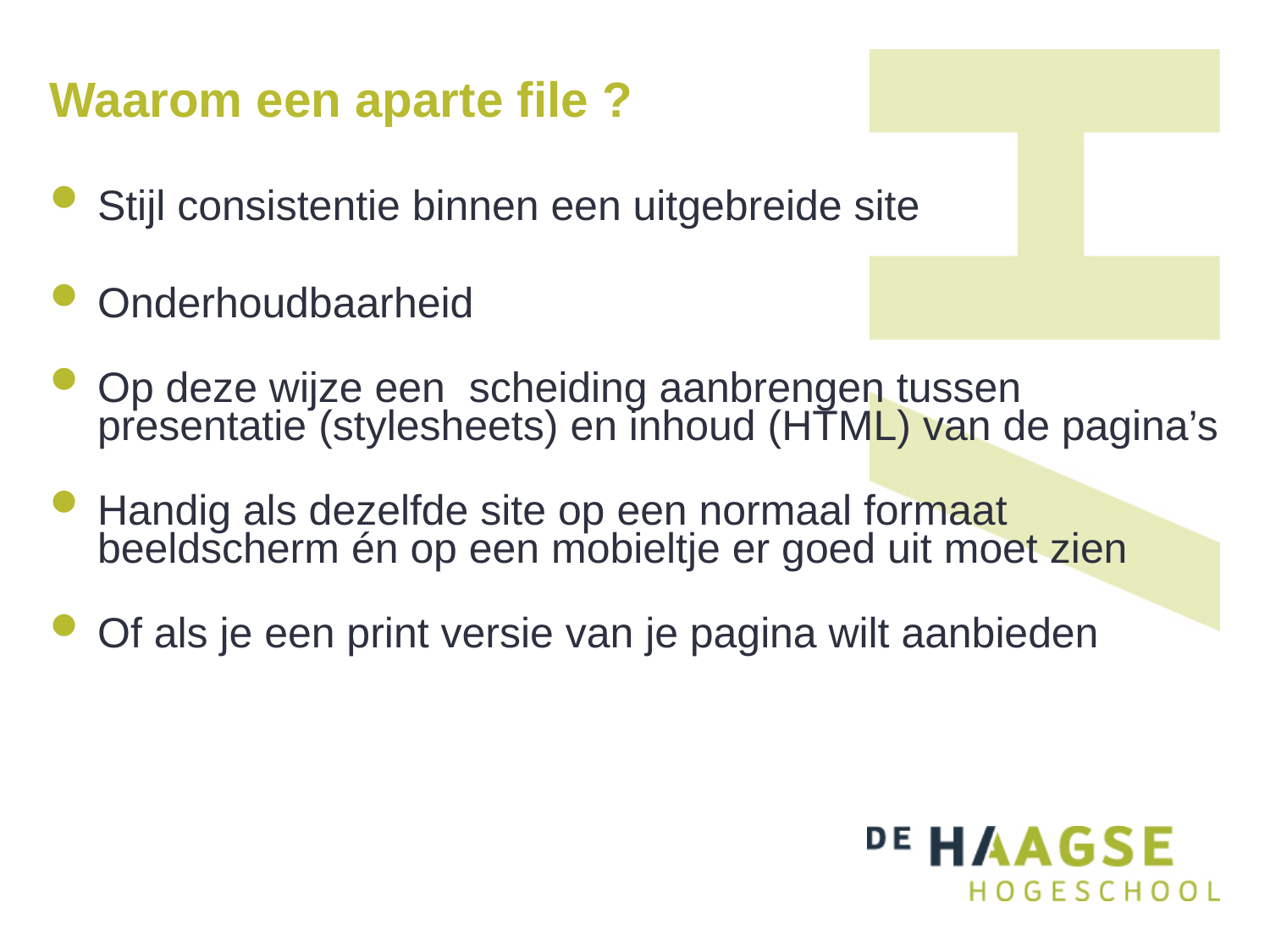

# Waarom een aparte file ?
Stijl consistentie binnen een uitgebreide site
Onderhoudbaarheid
Op deze wijze een  scheiding aanbrengen tussen presentatie (stylesheets) en inhoud (HTML) van de pagina’s
Handig als dezelfde site op een normaal formaat beeldscherm én op een mobieltje er goed uit moet zien
Of als je een print versie van je pagina wilt aanbieden